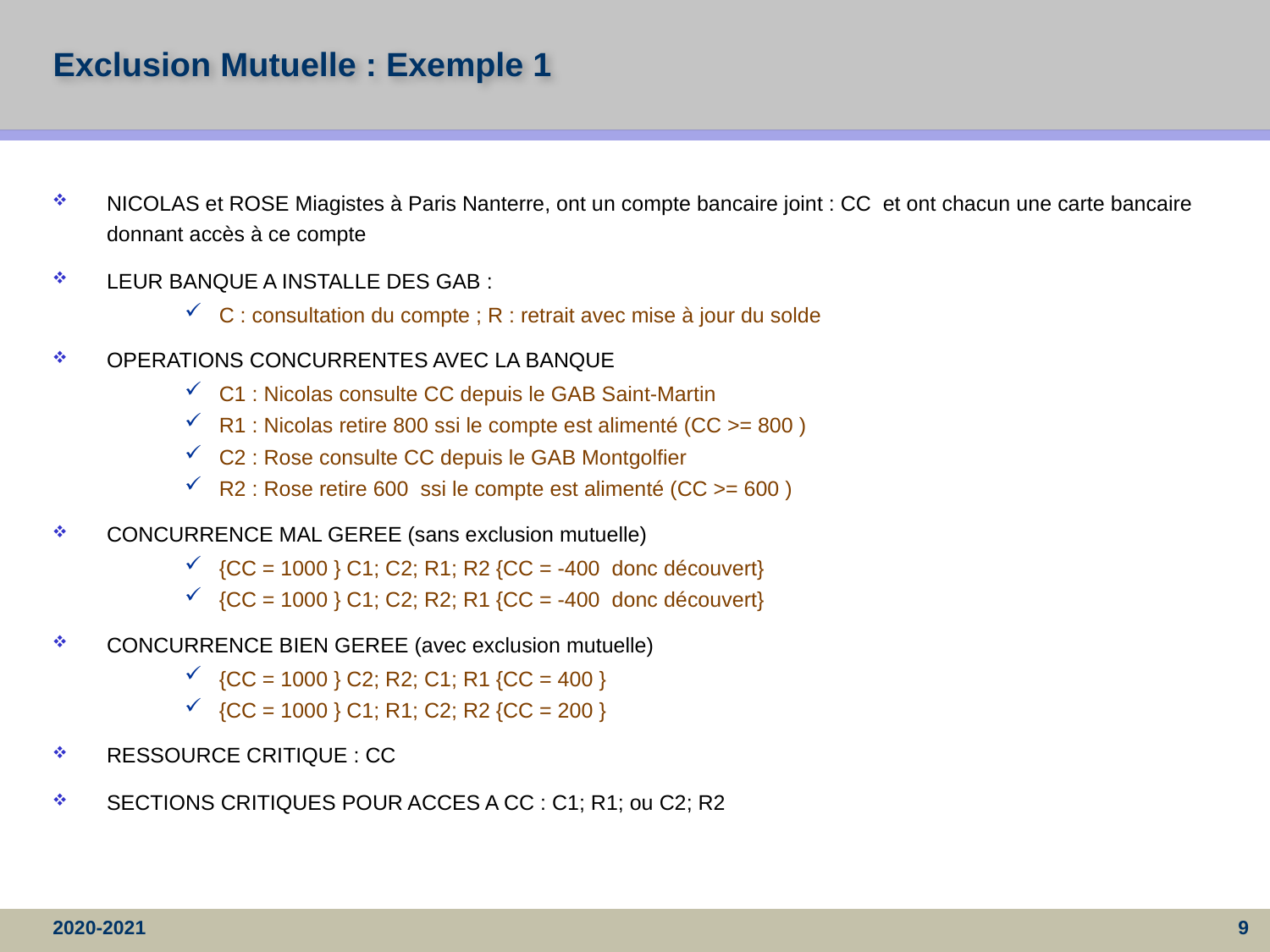

# Exclusion Mutuelle : Exemple 1
NICOLAS et ROSE Miagistes à Paris Nanterre, ont un compte bancaire joint : CC  et ont chacun une carte bancaire donnant accès à ce compte
LEUR BANQUE A INSTALLE DES GAB :
C : consultation du compte ; R : retrait avec mise à jour du solde
OPERATIONS CONCURRENTES AVEC LA BANQUE
C1 : Nicolas consulte CC depuis le GAB Saint-Martin
R1 : Nicolas retire 800 ssi le compte est alimenté (CC >= 800 )
C2 : Rose consulte CC depuis le GAB Montgolfier
R2 : Rose retire 600  ssi le compte est alimenté (CC >= 600 )
CONCURRENCE MAL GEREE (sans exclusion mutuelle)
{CC = 1000 } C1; C2; R1; R2 {CC = -400  donc découvert}
{CC = 1000 } C1; C2; R2; R1 {CC = -400  donc découvert}
CONCURRENCE BIEN GEREE (avec exclusion mutuelle)
{CC = 1000 } C2; R2; C1; R1 {CC = 400 }
{CC = 1000 } C1; R1; C2; R2 {CC = 200 }
RESSOURCE CRITIQUE : CC
SECTIONS CRITIQUES POUR ACCES A CC : C1; R1; ou C2; R2